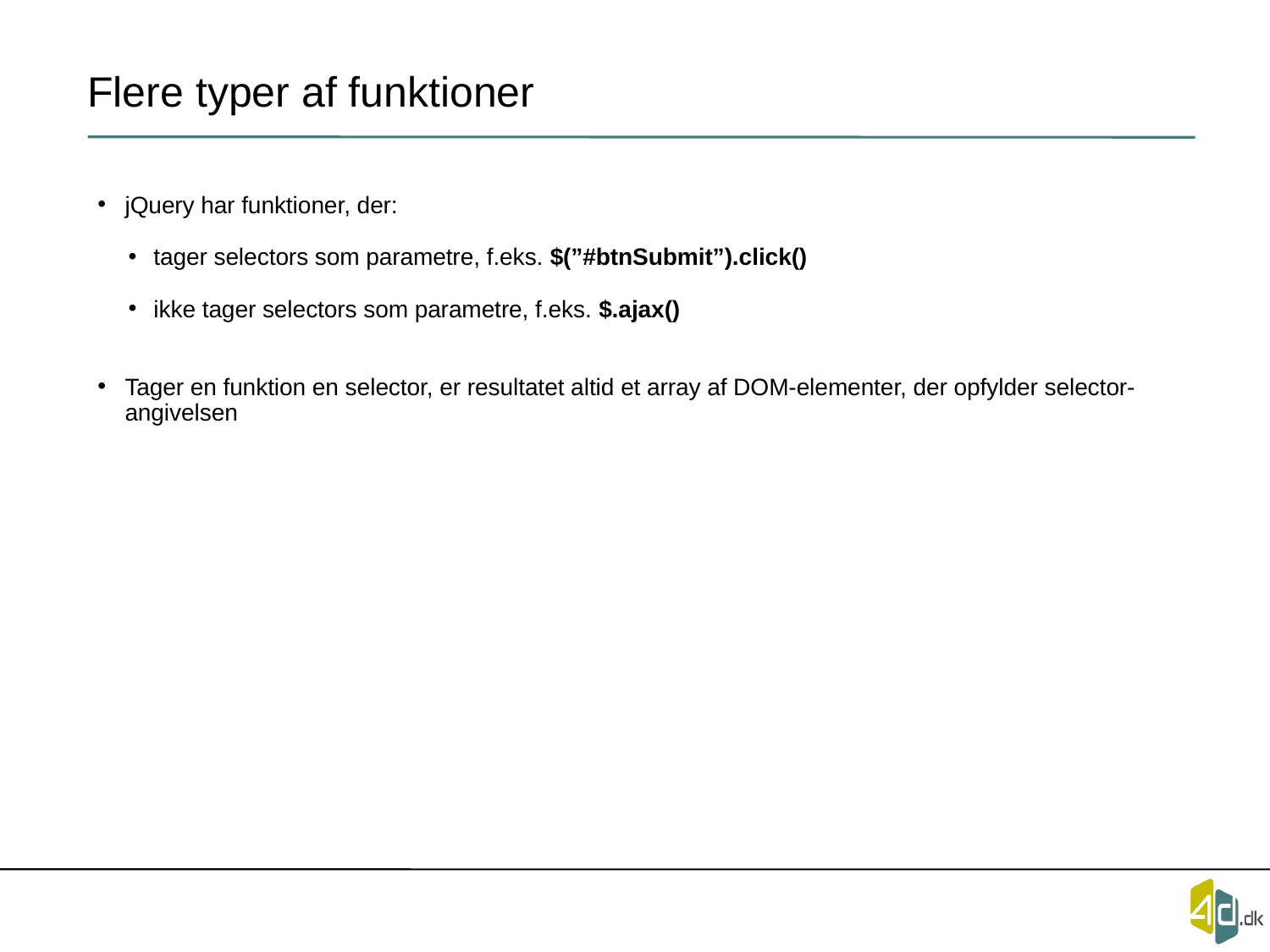

# Flere typer af funktioner
jQuery har funktioner, der:
tager selectors som parametre, f.eks. $(”#btnSubmit”).click()
ikke tager selectors som parametre, f.eks. $.ajax()
Tager en funktion en selector, er resultatet altid et array af DOM-elementer, der opfylder selector-angivelsen